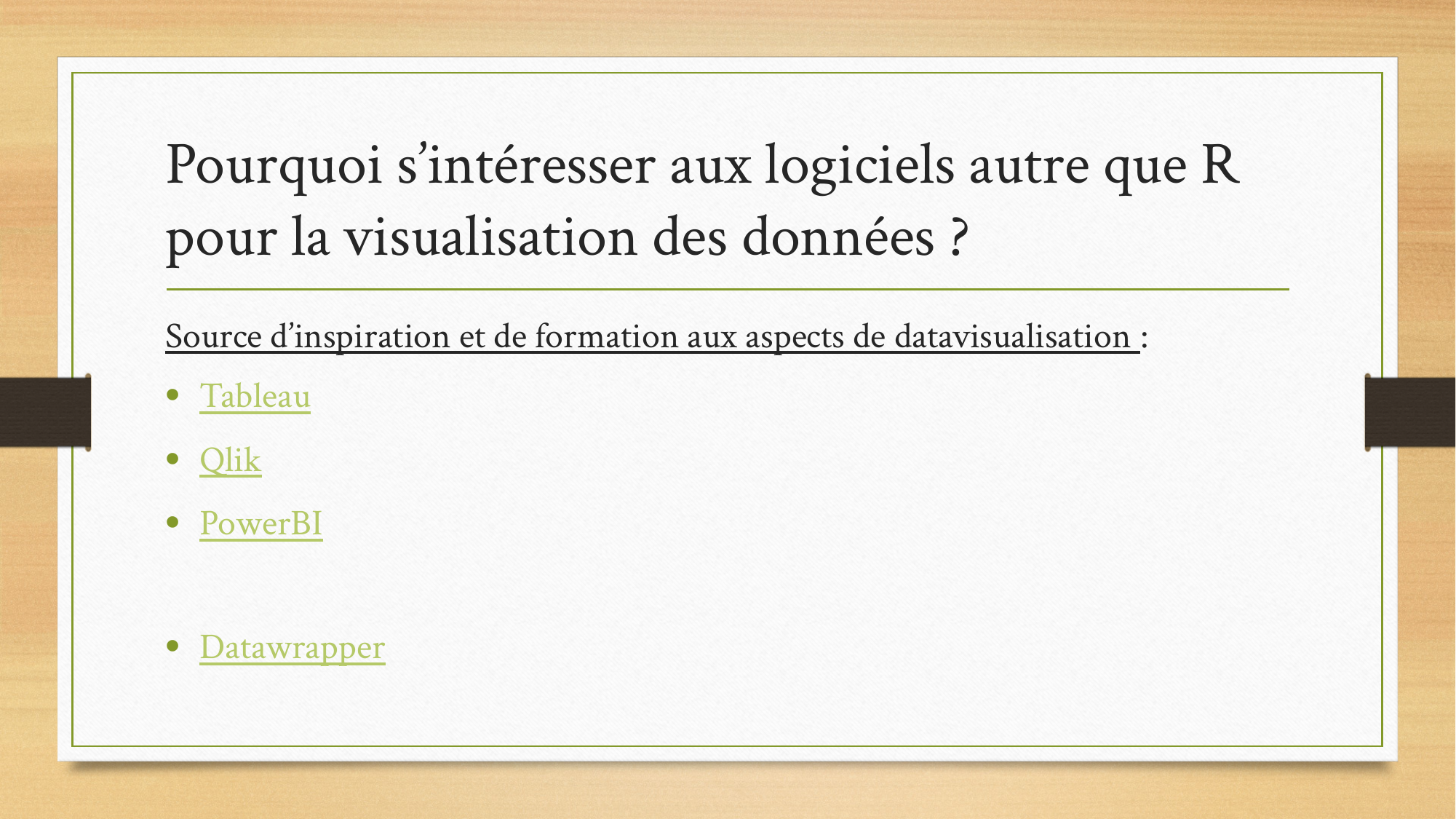

# Pourquoi s’intéresser aux logiciels autre que R pour la visualisation des données ?
Source d’inspiration et de formation aux aspects de datavisualisation :
Tableau
Qlik
PowerBI

Datawrapper